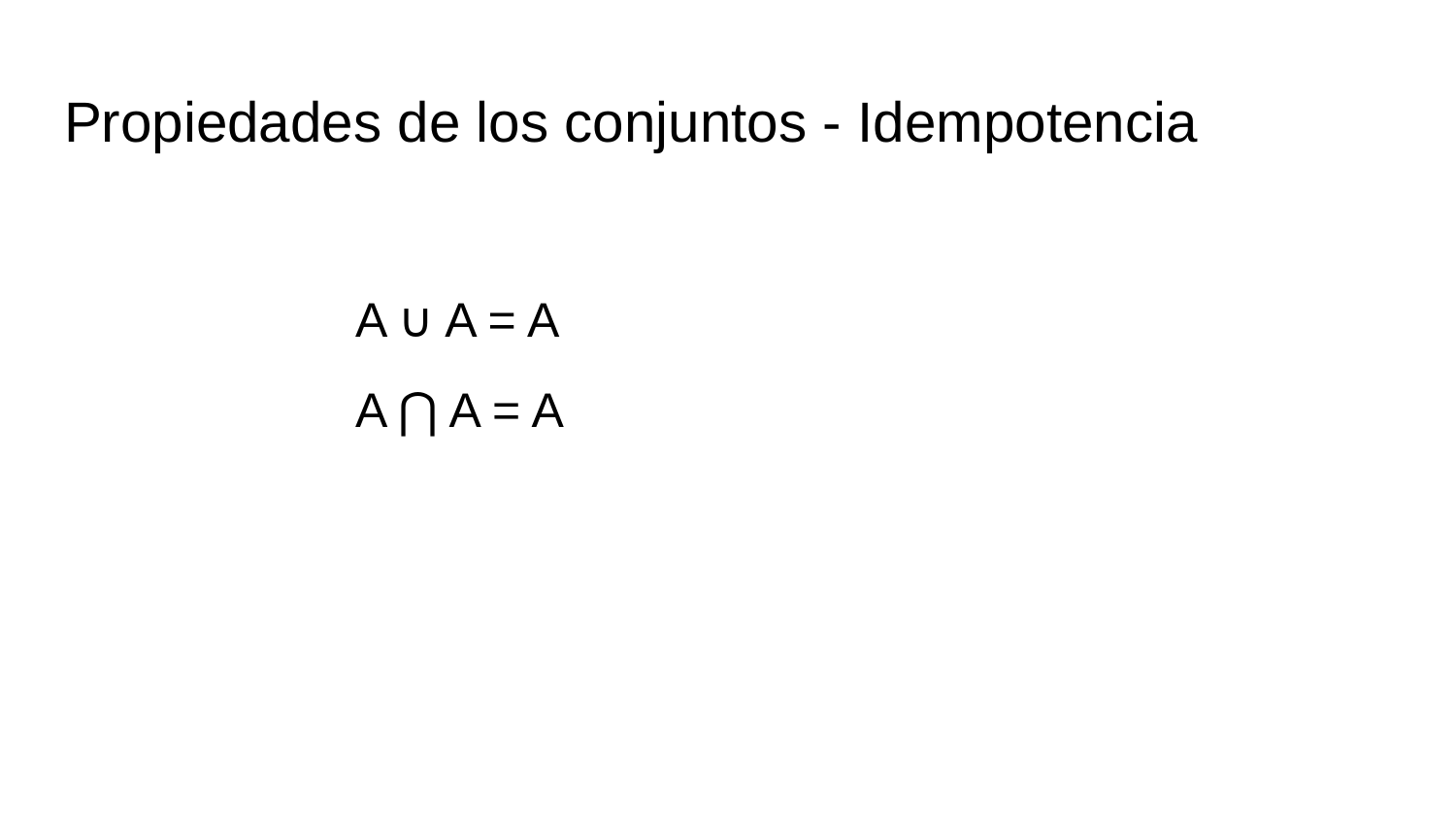

# Propiedades de los conjuntos - Idempotencia

A ∪ A = A
A ⋂ A = A